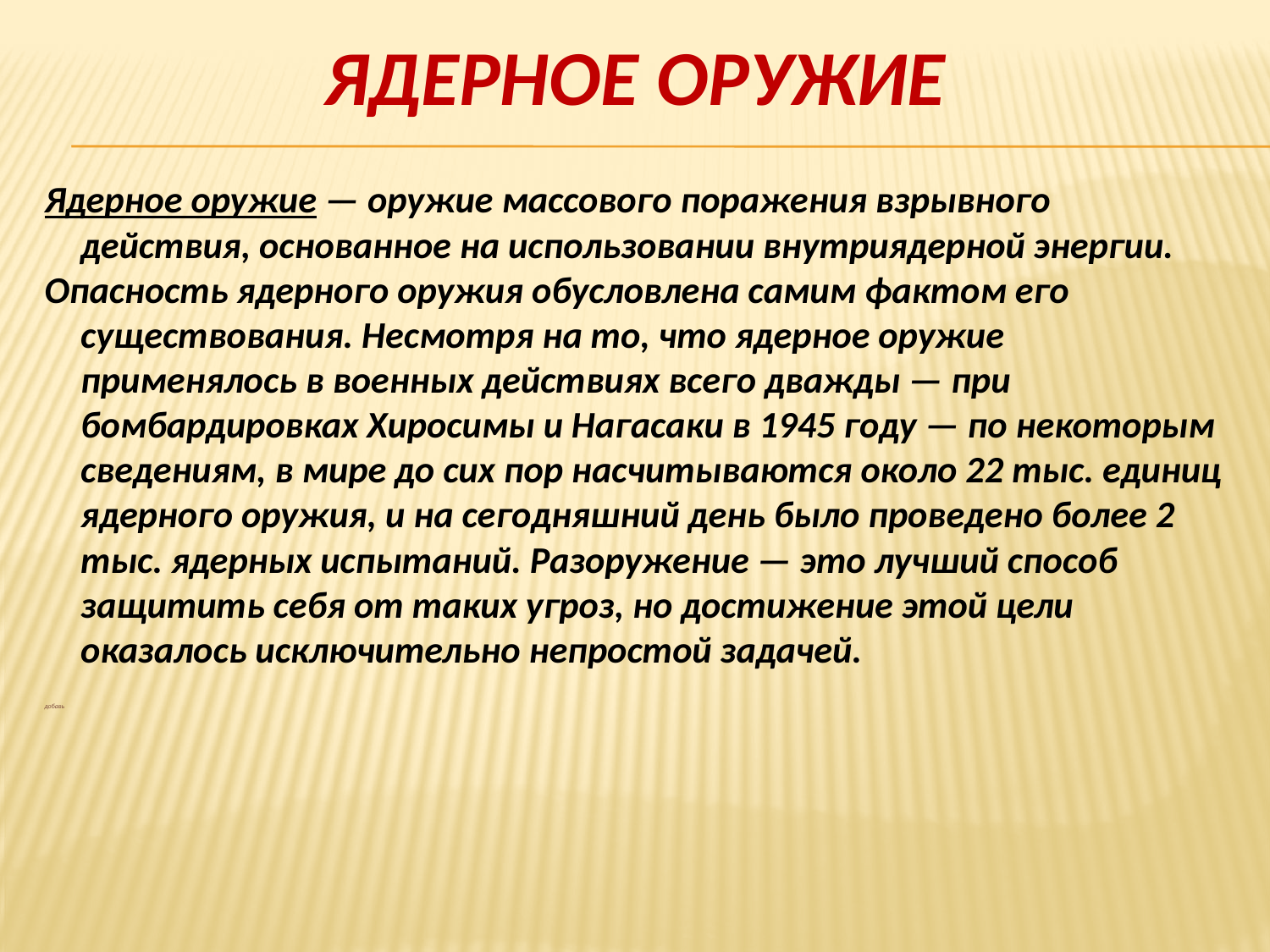

# Ядерное оружие
Ядерное оружие — оружие массового поражения взрывного действия, основанное на использовании внутриядерной энергии.
Опасность ядерного оружия обусловлена самим фактом его существования. Несмотря на то, что ядерное оружие применялось в военных действиях всего дважды — при бомбардировках Хиросимы и Нагасаки в 1945 году — по некоторым сведениям, в мире до сих пор насчитываются около 22 тыс. единиц ядерного оружия, и на сегодняшний день было проведено более 2 тыс. ядерных испытаний. Разоружение — это лучший способ защитить себя от таких угроз, но достижение этой цели оказалось исключительно непростой задачей.

добавь